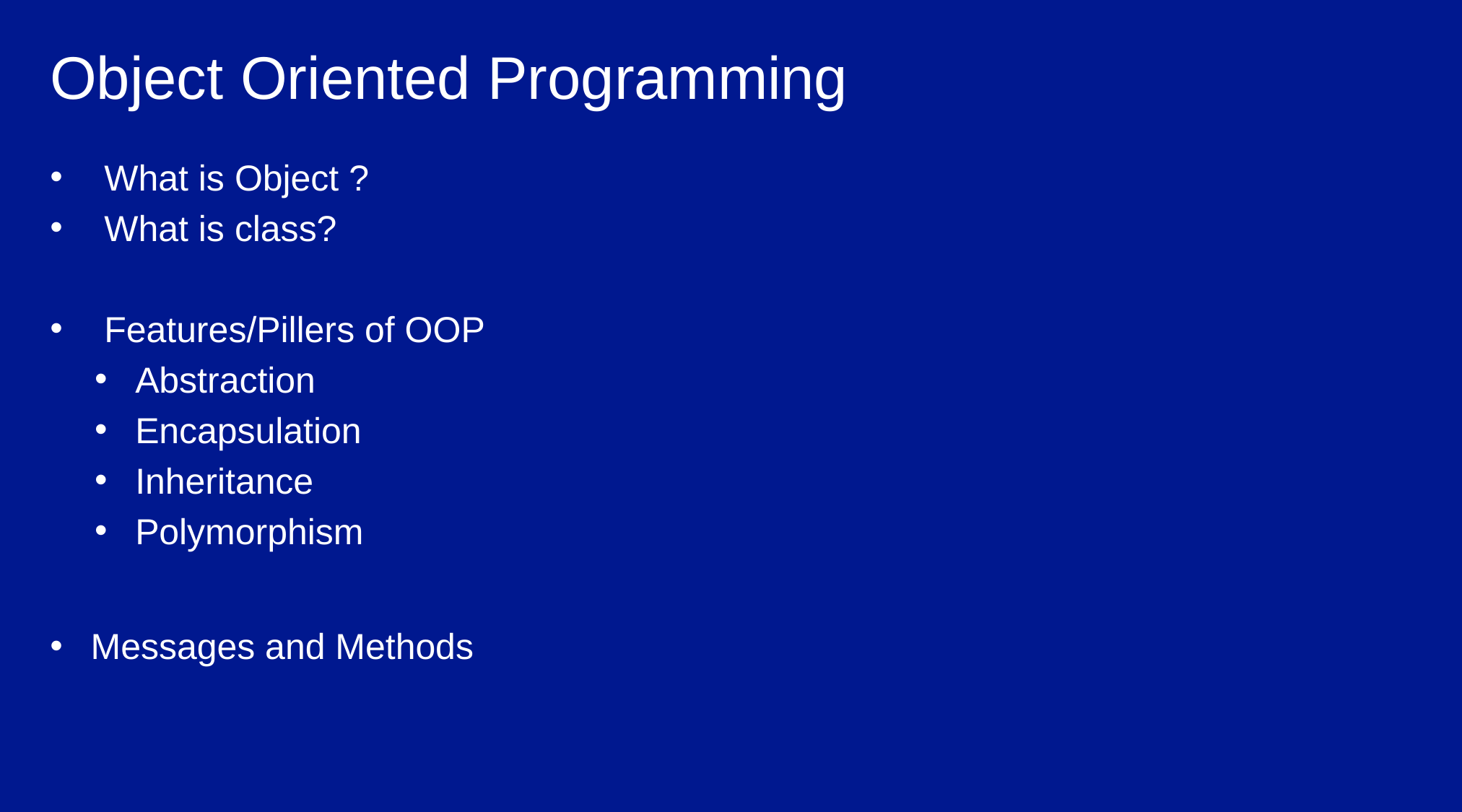

# Object Oriented Programming
What is Object ?
What is class?

Features/Pillers of OOP
Abstraction
Encapsulation
Inheritance
Polymorphism

Messages and Methods